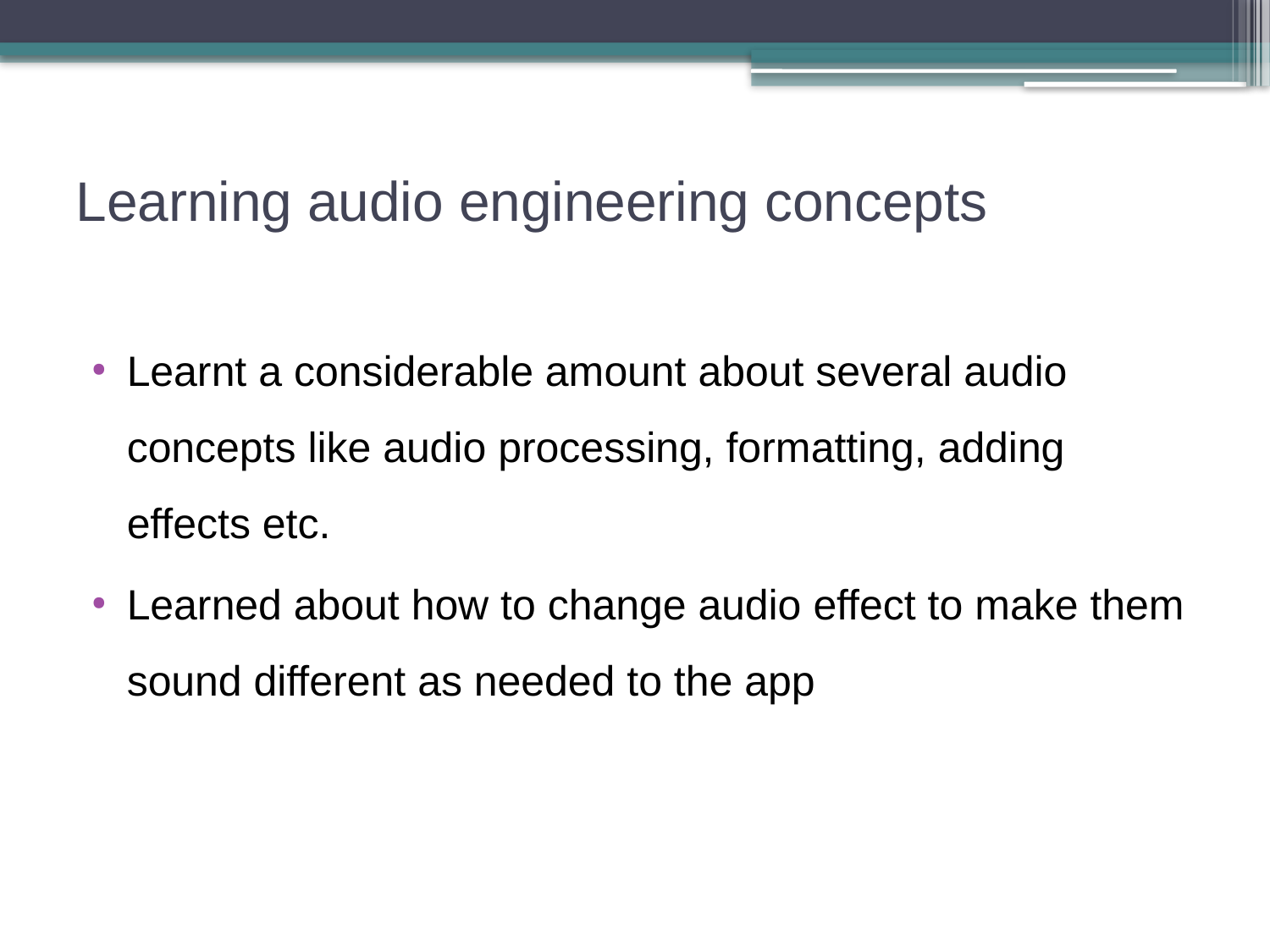

# Learning audio engineering concepts
Learnt a considerable amount about several audio concepts like audio processing, formatting, adding effects etc.
Learned about how to change audio effect to make them sound different as needed to the app